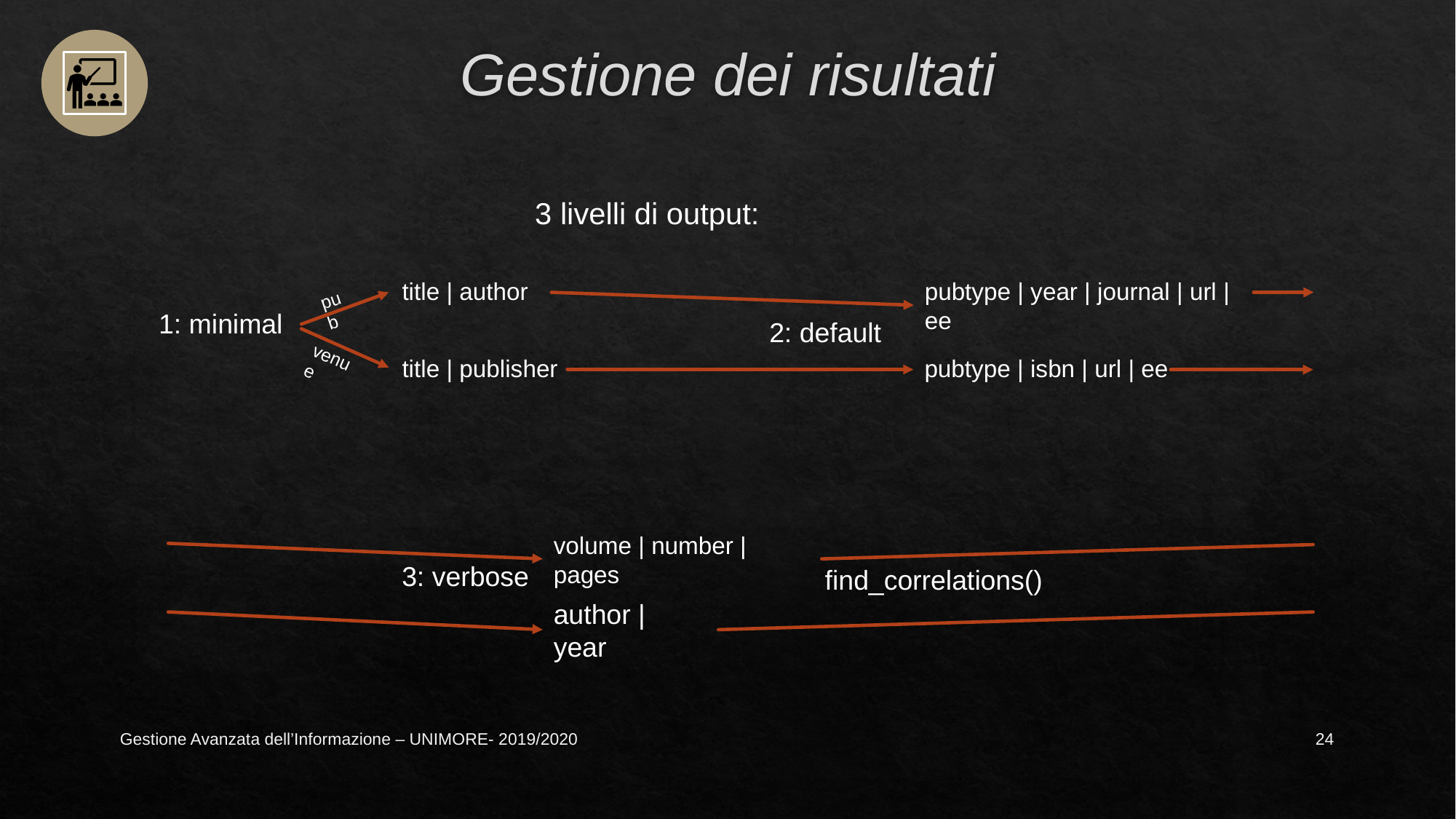

# Gestione dei risultati

3 livelli di output:
title | author
pubtype | year | journal | url | ee
pub
1: minimal
2: default
venue
title | publisher
pubtype | isbn | url | ee
volume | number | pages
3: verbose
find_correlations()
author | year
Gestione Avanzata dell’Informazione – UNIMORE- 2019/2020
24